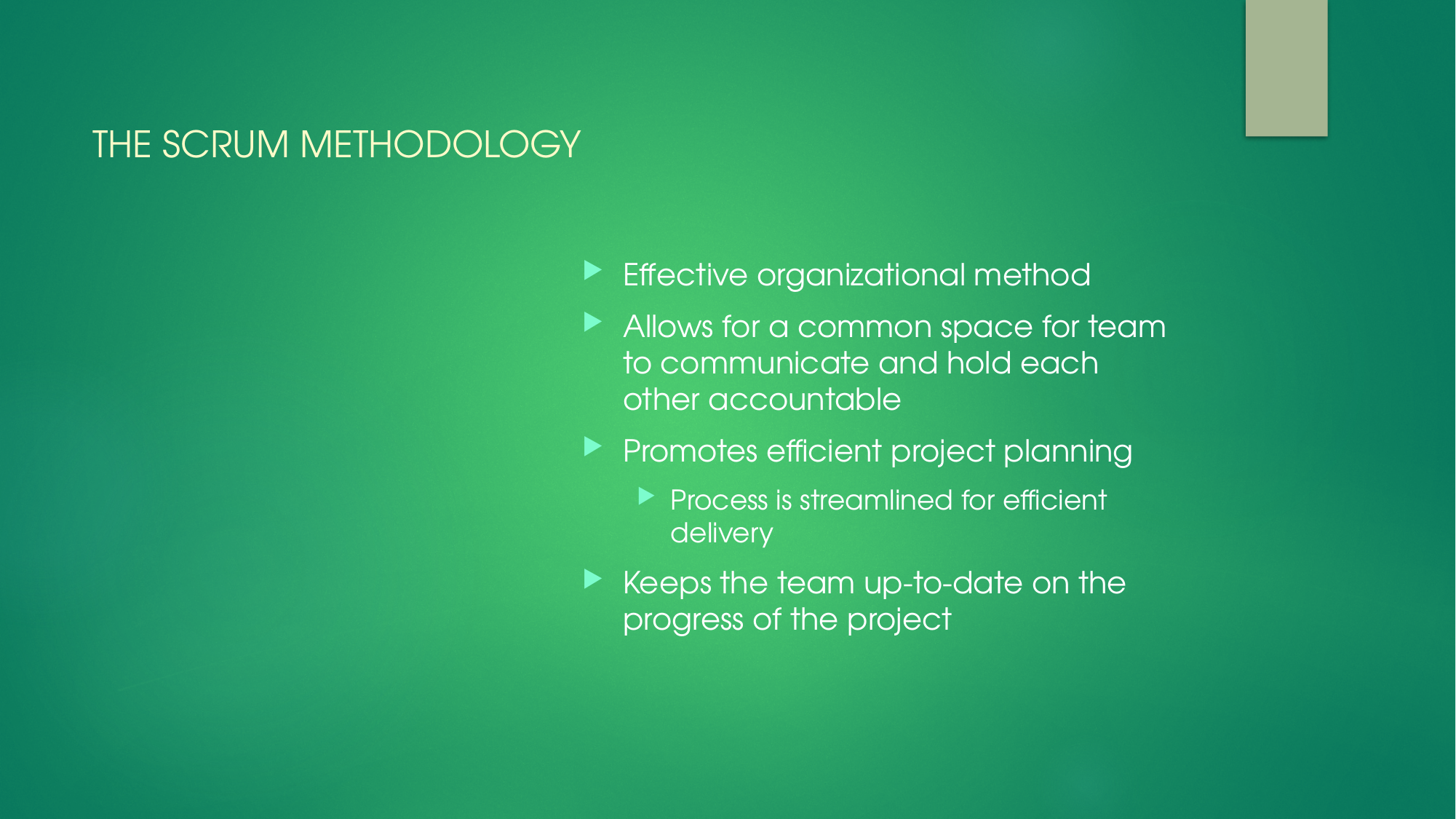

# THE SCRUM METHODOLOGY
Effective organizational method
Allows for a common space for team to communicate and hold each other accountable
Promotes efficient project planning
Process is streamlined for efficient delivery
Keeps the team up-to-date on the progress of the project